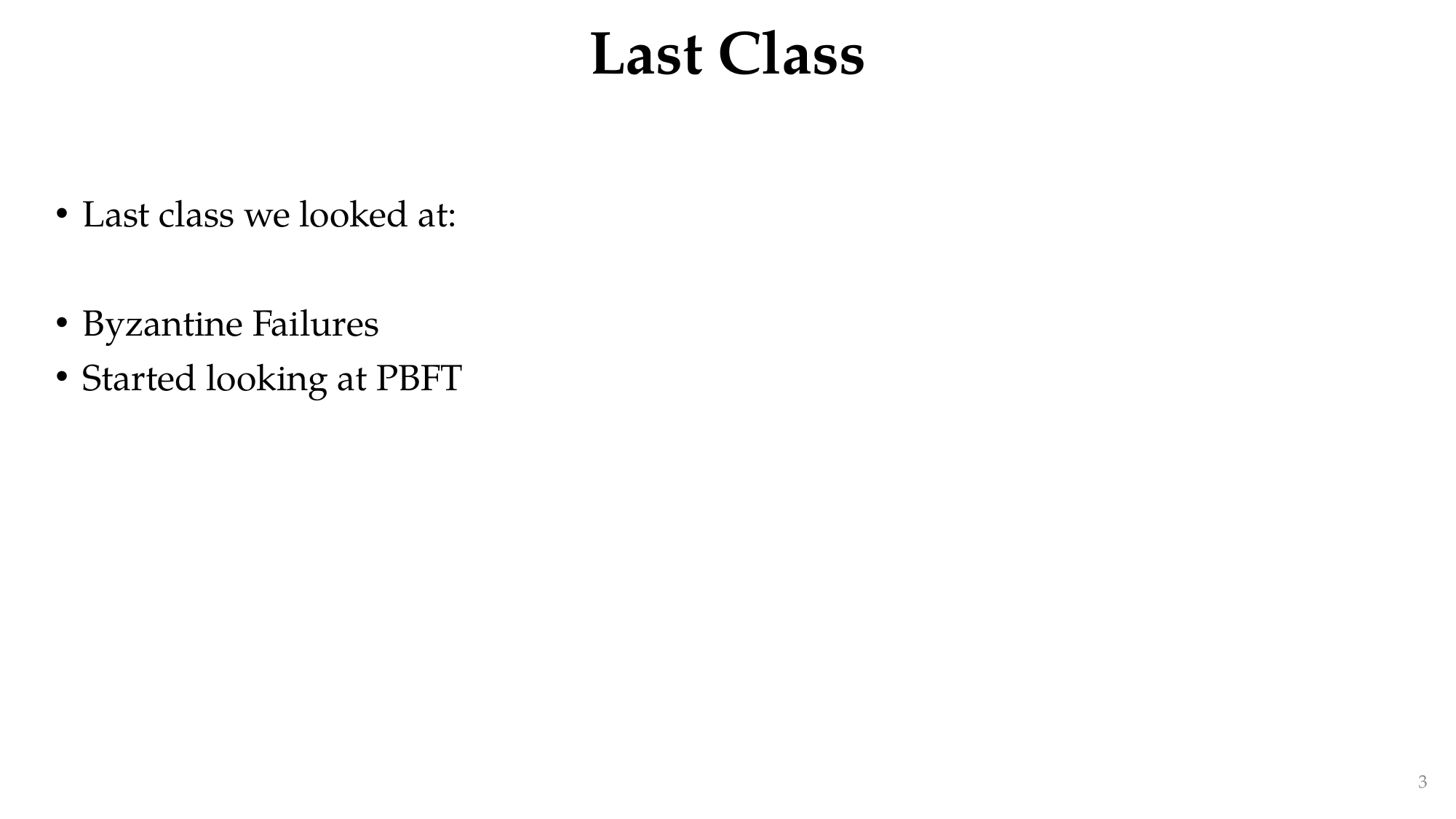

# Last Class
Last class we looked at:

Byzantine Failures
Started looking at PBFT

3